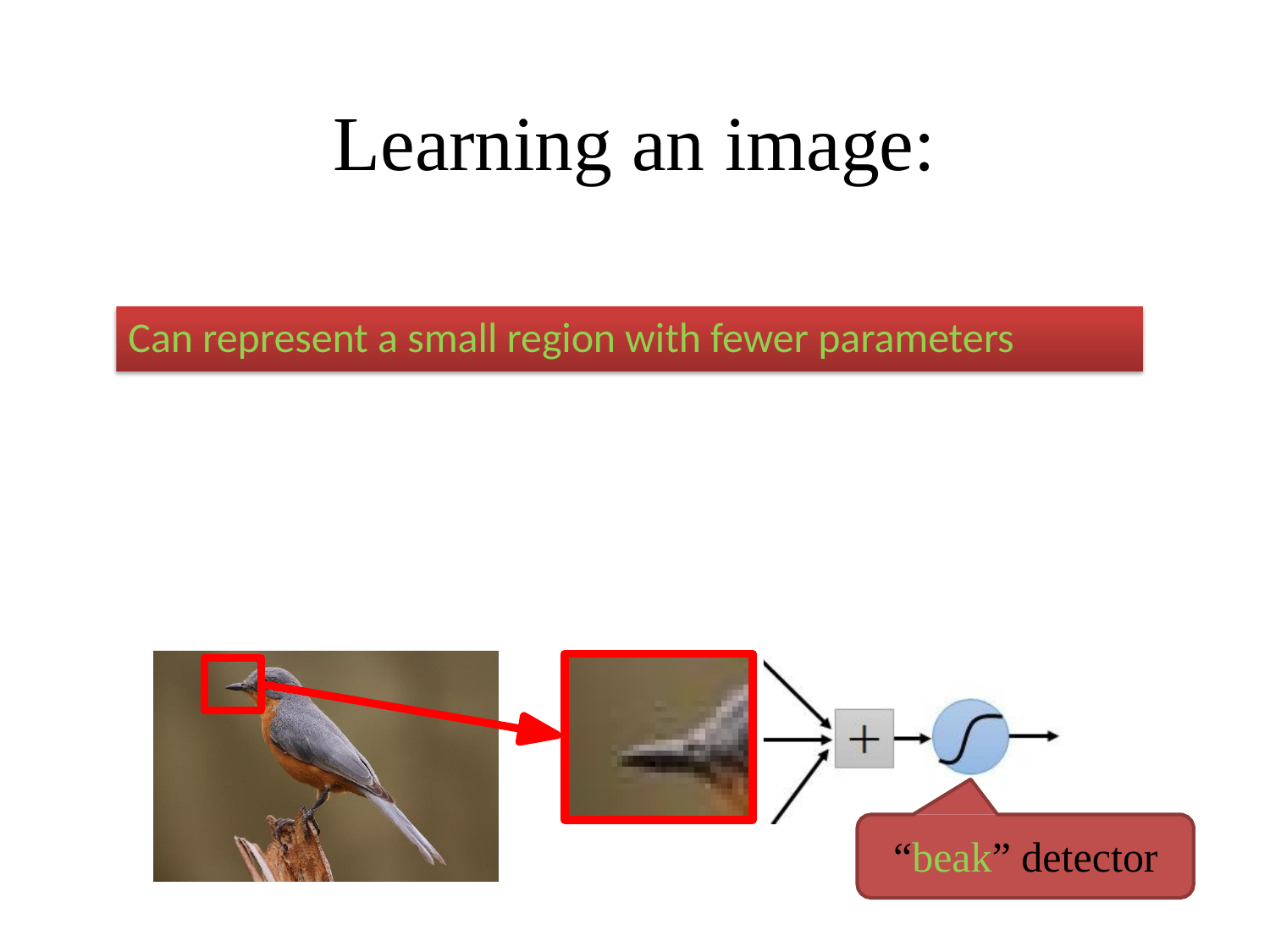

# Learning an image:

Can represent a small region with fewer parameters

“beak” detector